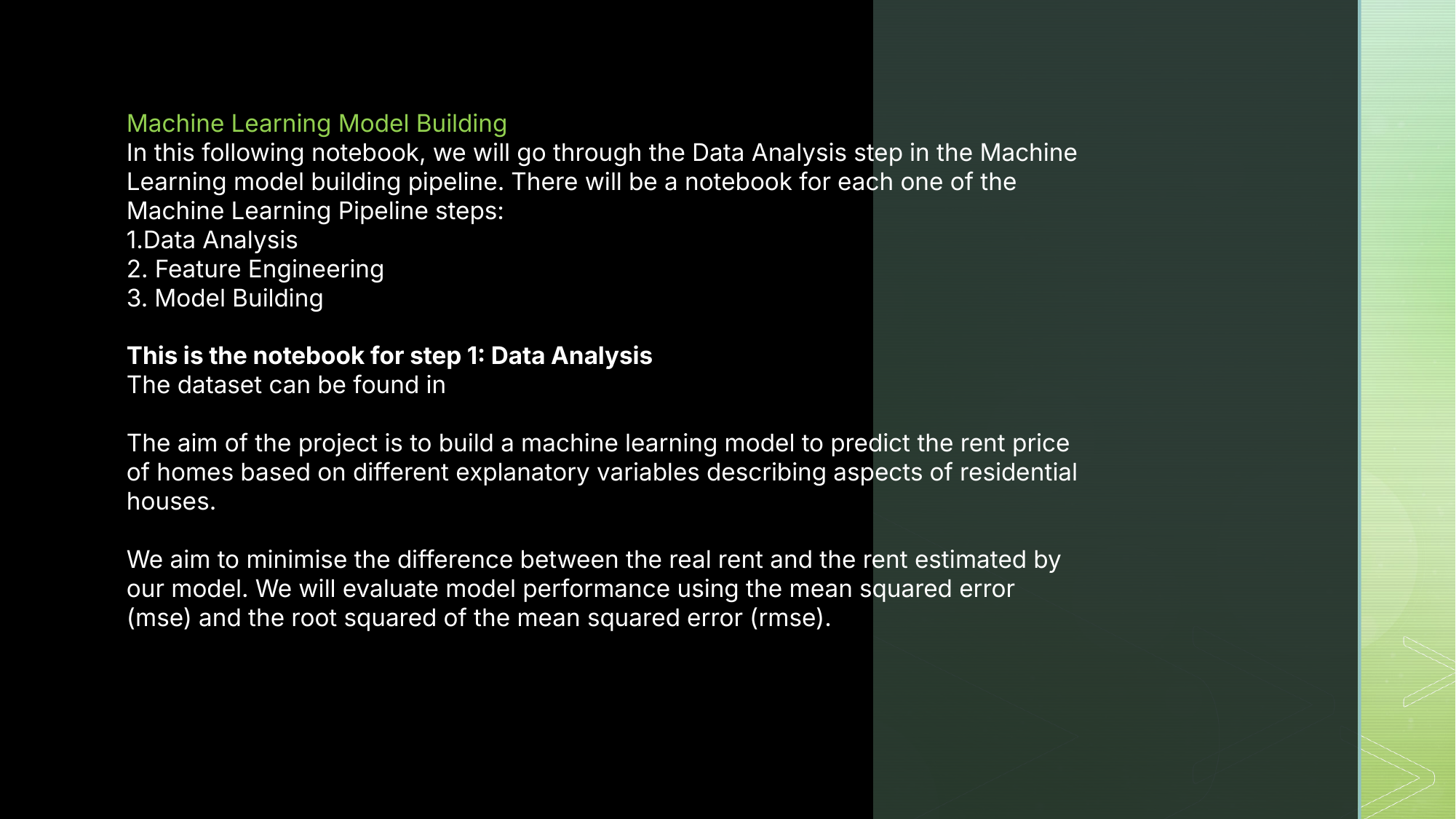

Machine Learning Model Building Pipeline: Data Analysis
In this following notebook, we will go through the Data Analysis step in the Machine Learning model building pipeline. There will be a notebook for each one of the Machine Learning Pipeline steps:
Data Analysis
2. Feature Engineering
3. Model Building

This is the notebook for step 1: Data Analysis
The dataset can be found in
Predicting Rent Price of Houses
The aim of the project is to build a machine learning model to predict the rent price of homes based on different explanatory variables describing aspects of residential houses.
What is the objective of the machine learning model?
We aim to minimise the difference between the real rent and the rent estimated by our model. We will evaluate model performance using the mean squared error (mse) and the root squared of the mean squared error (rmse).